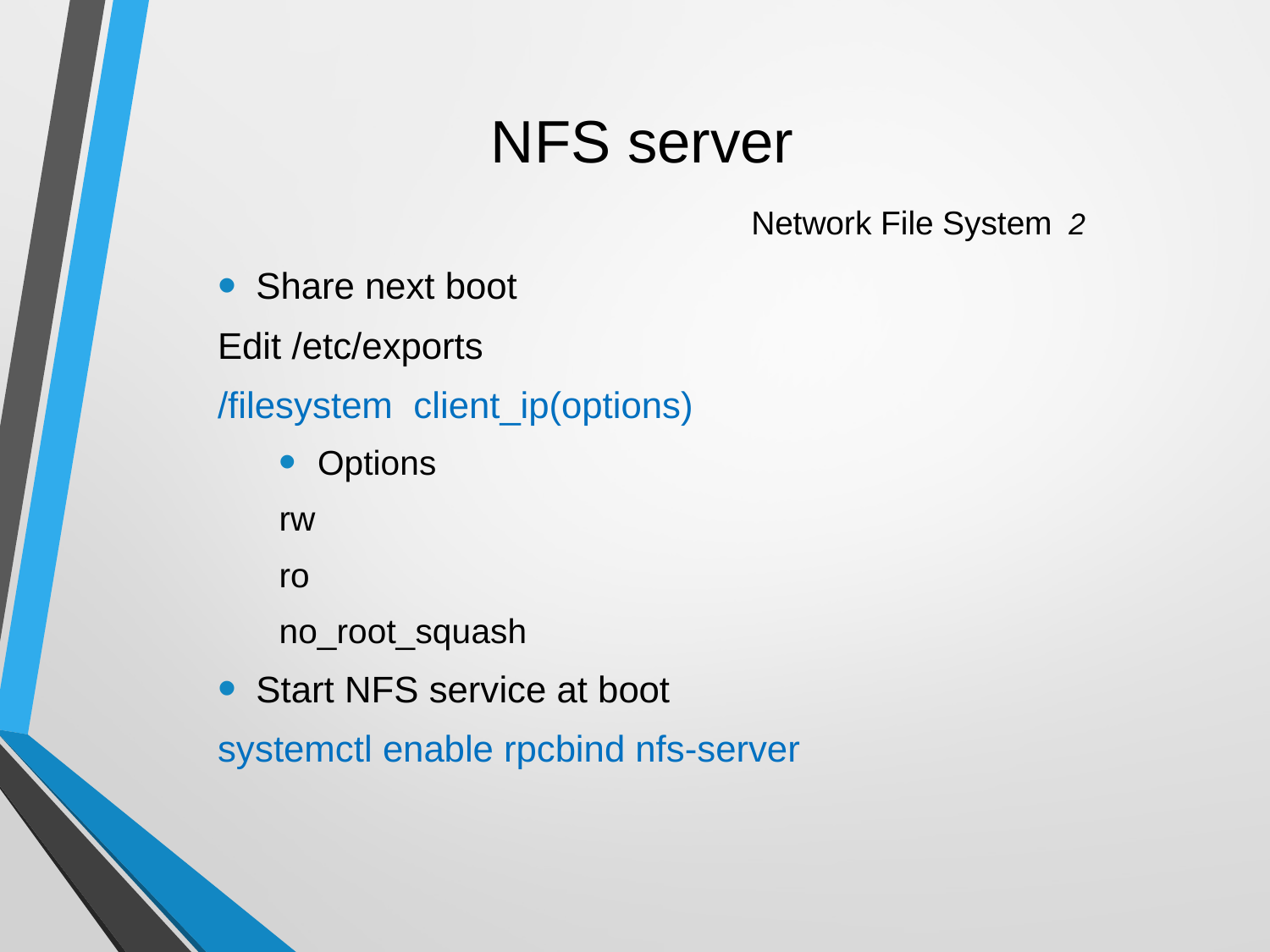

# NFS server Network File System 2
Share next boot
Edit /etc/exports
/filesystem  client_ip(options)
Options
rw
ro
no_root_squash
Start NFS service at boot
systemctl enable rpcbind nfs-server